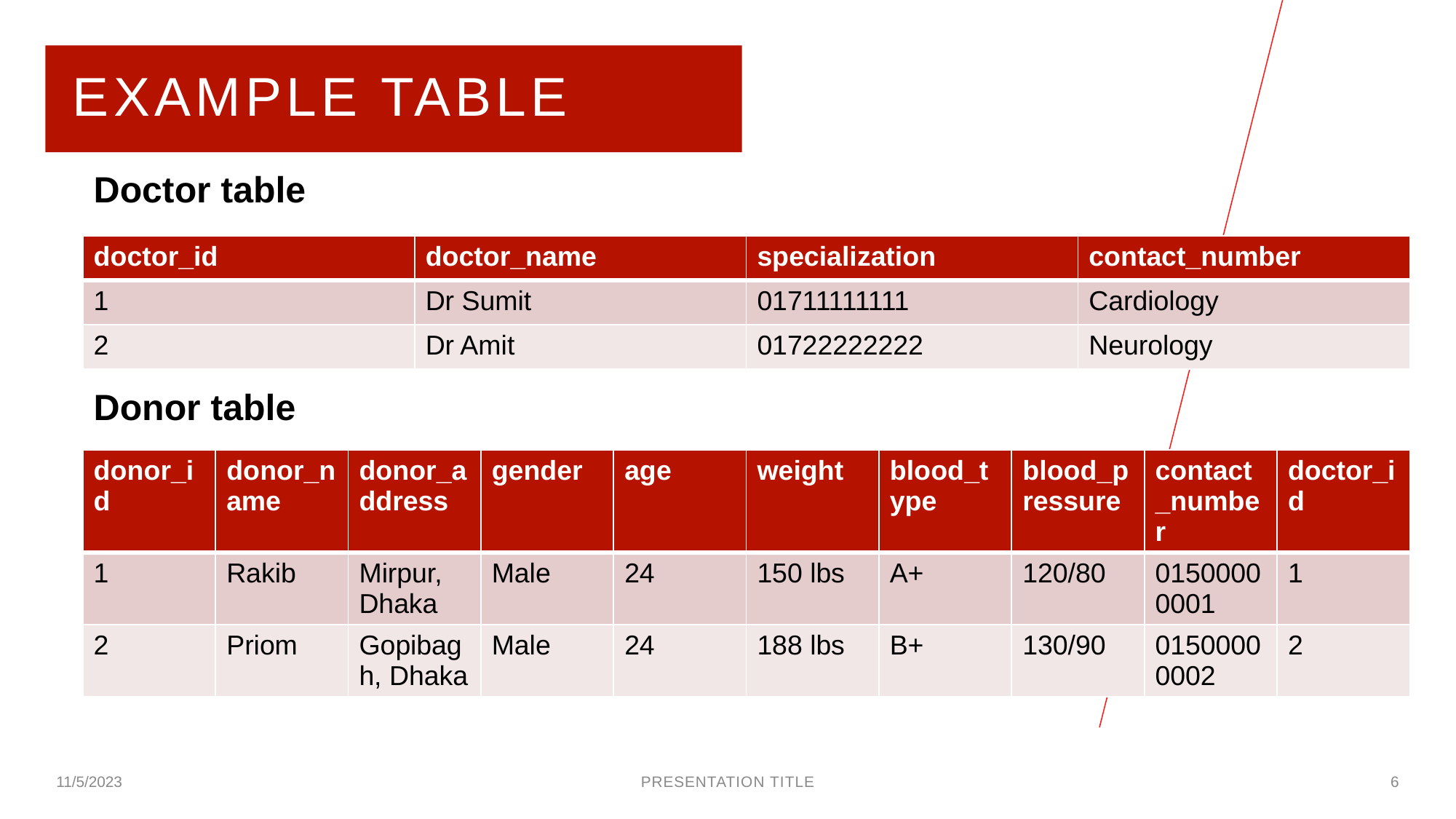

# Example table
Doctor table

Donor table

| doctor\_id | doctor\_name | specialization | contact\_number |
| --- | --- | --- | --- |
| 1 | Dr Sumit | 01711111111 | Cardiology |
| 2 | Dr Amit | 01722222222 | Neurology |
| donor\_id | donor\_name | donor\_address | gender | age | weight | blood\_type | blood\_pressure | contact\_number | doctor\_id |
| --- | --- | --- | --- | --- | --- | --- | --- | --- | --- |
| 1 | Rakib | Mirpur, Dhaka | Male | 24 | 150 lbs | A+ | 120/80 | 01500000001 | 1 |
| 2 | Priom | Gopibagh, Dhaka | Male | 24 | 188 lbs | B+ | 130/90 | 01500000002 | 2 |
11/5/2023
PRESENTATION TITLE
6